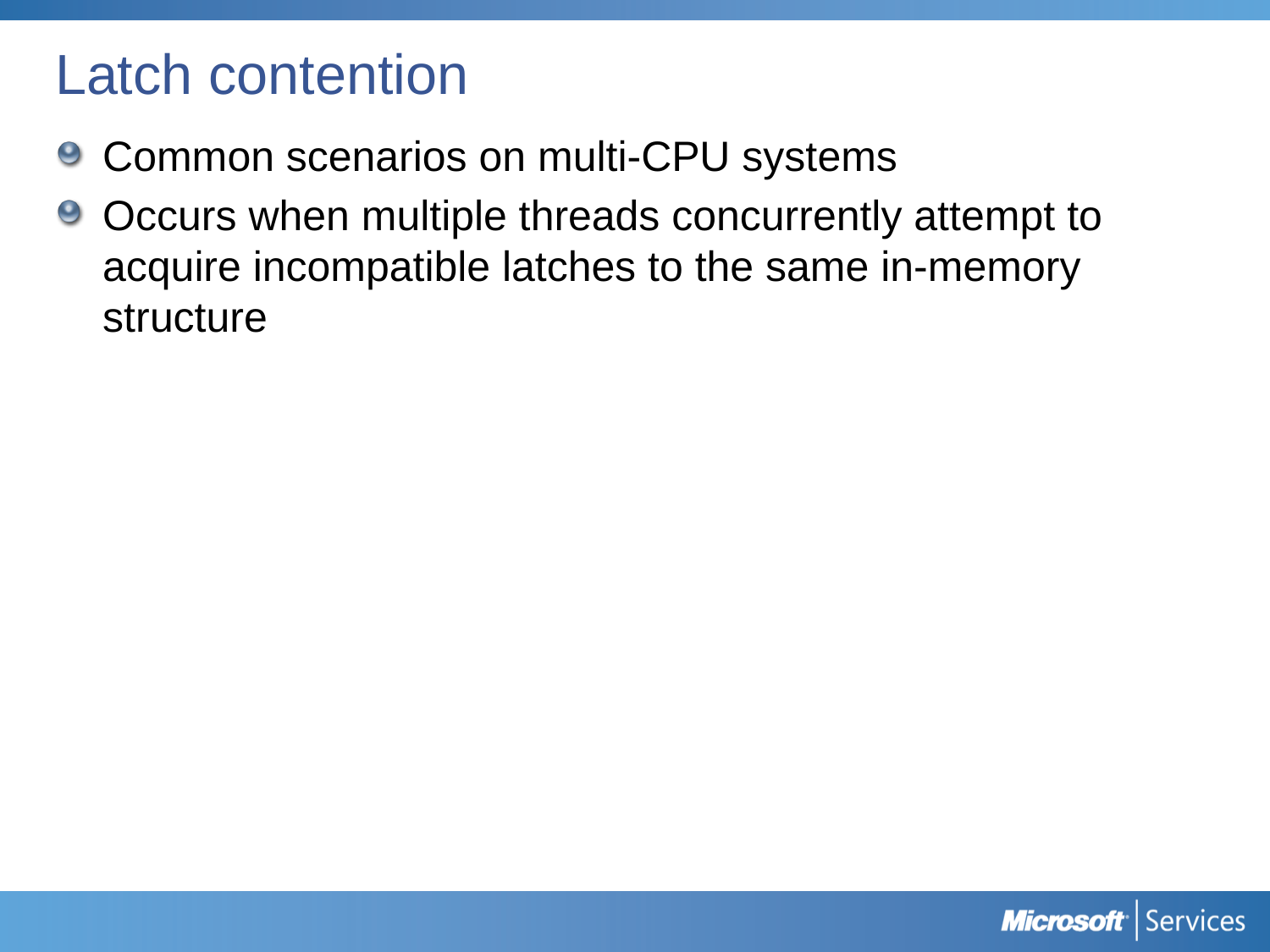

# Latch contention
Common scenarios on multi-CPU systems
Occurs when multiple threads concurrently attempt to acquire incompatible latches to the same in-memory structure